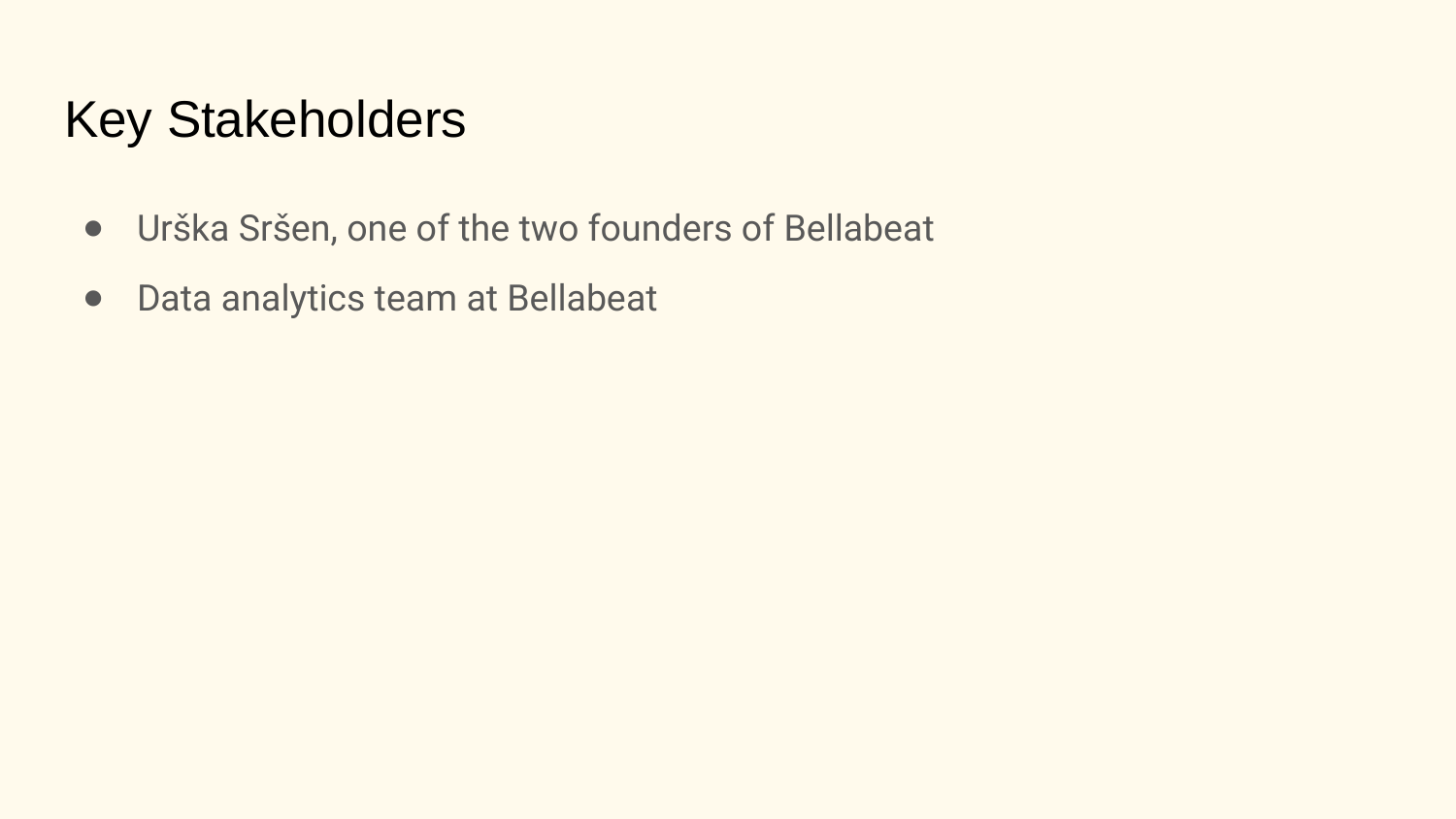

# Key Stakeholders
Urška Sršen, one of the two founders of Bellabeat
Data analytics team at Bellabeat